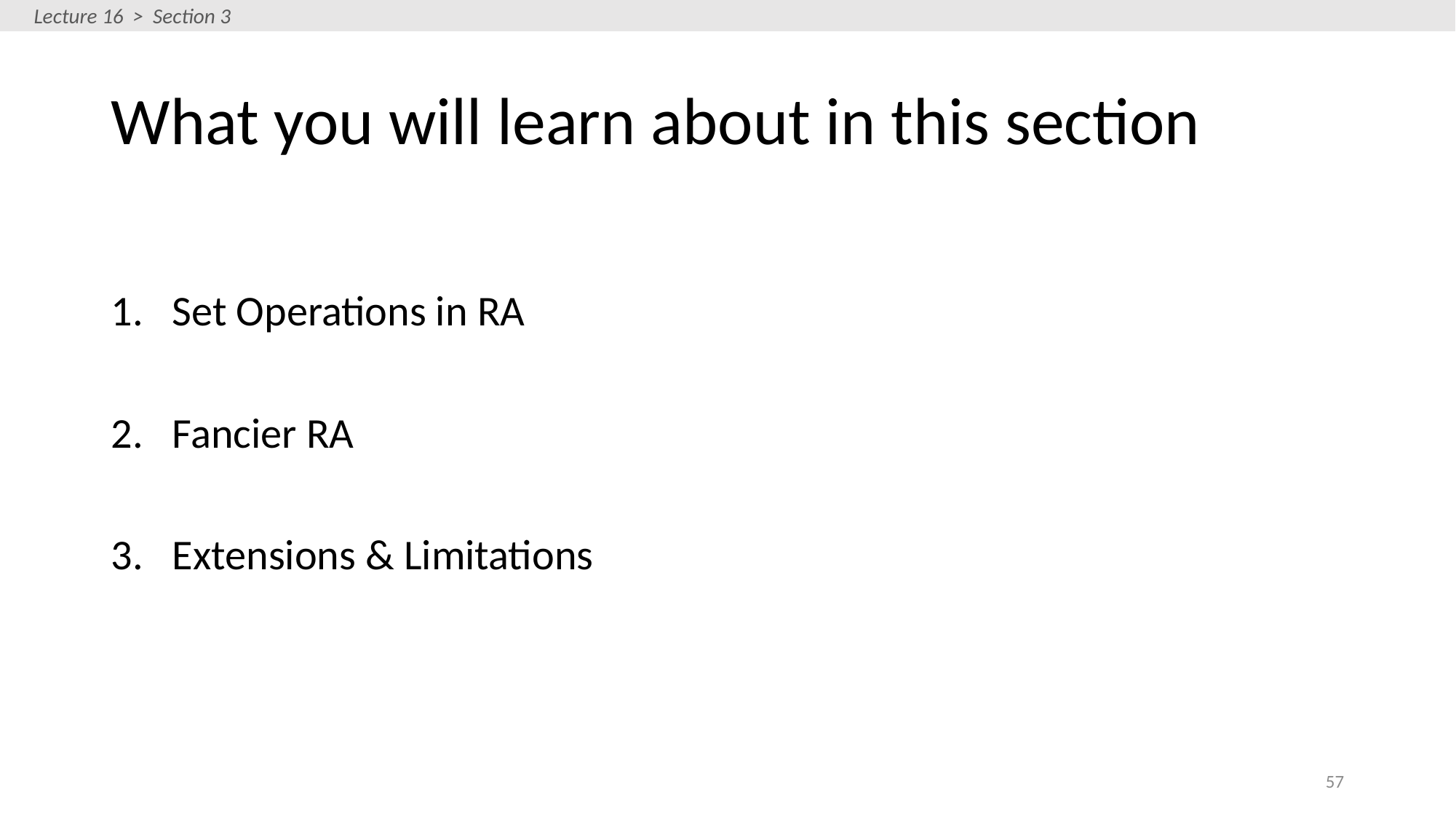

Lecture 16  >  Section 3
# What you will learn about in this section

Set Operations in RA

Fancier RA

Extensions & Limitations

57